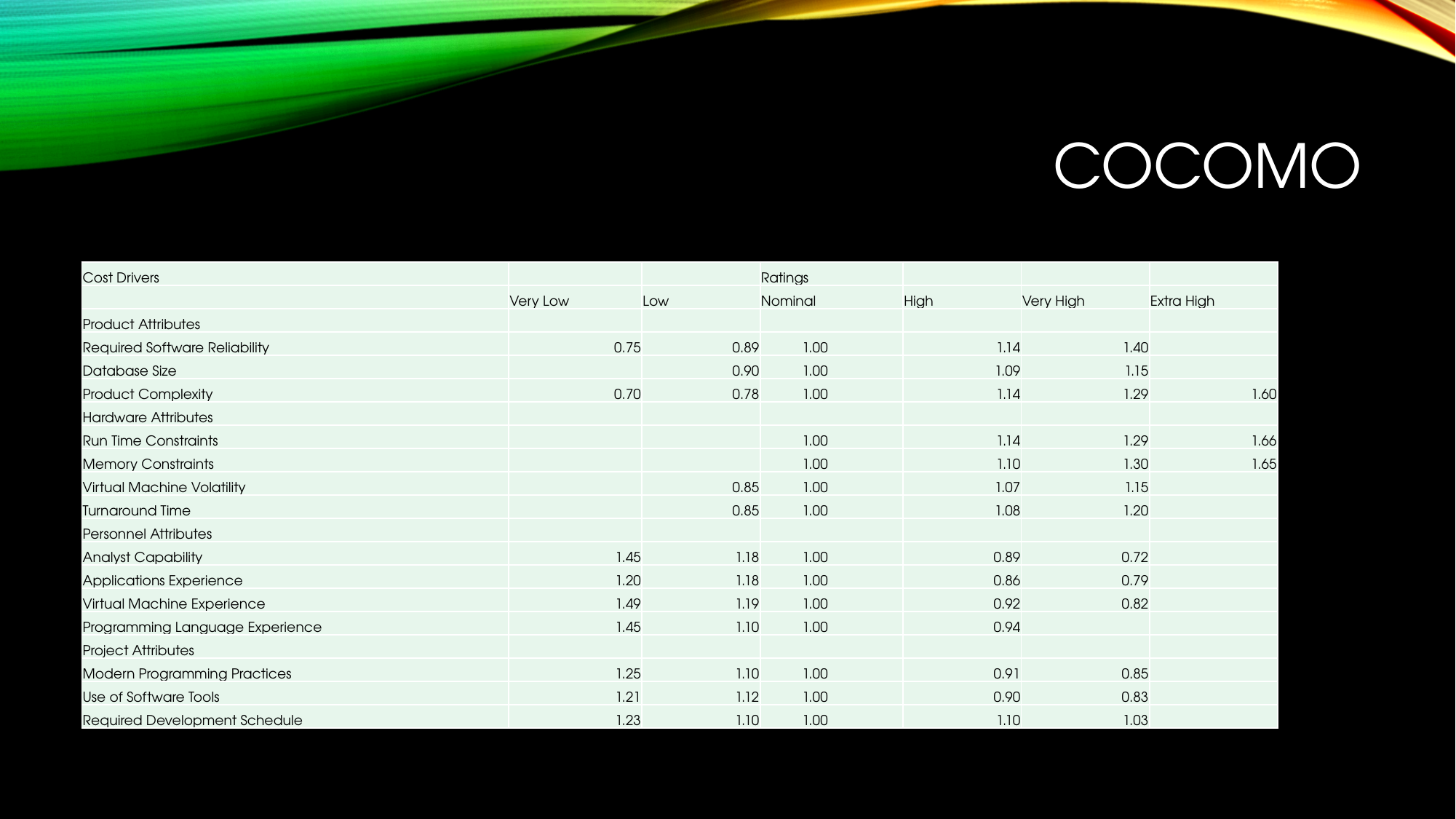

# COCOMO
| Cost Drivers |  |  | Ratings |  |  |  |
| --- | --- | --- | --- | --- | --- | --- |
|  | Very Low | Low | Nominal | High | Very High | Extra High |
| Product Attributes |  |  |  |  |  |  |
| Required Software Reliability | 0.75 | 0.89 | 1.00 | 1.14 | 1.40 |  |
| Database Size |  | 0.90 | 1.00 | 1.09 | 1.15 |  |
| Product Complexity | 0.70 | 0.78 | 1.00 | 1.14 | 1.29 | 1.60 |
| Hardware Attributes |  |  |  |  |  |  |
| Run Time Constraints |  |  | 1.00 | 1.14 | 1.29 | 1.66 |
| Memory Constraints |  |  | 1.00 | 1.10 | 1.30 | 1.65 |
| Virtual Machine Volatility |  | 0.85 | 1.00 | 1.07 | 1.15 |  |
| Turnaround Time |  | 0.85 | 1.00 | 1.08 | 1.20 |  |
| Personnel Attributes |  |  |  |  |  |  |
| Analyst Capability | 1.45 | 1.18 | 1.00 | 0.89 | 0.72 |  |
| Applications Experience | 1.20 | 1.18 | 1.00 | 0.86 | 0.79 |  |
| Virtual Machine Experience | 1.49 | 1.19 | 1.00 | 0.92 | 0.82 |  |
| Programming Language Experience | 1.45 | 1.10 | 1.00 | 0.94 |  |  |
| Project Attributes |  |  |  |  |  |  |
| Modern Programming Practices | 1.25 | 1.10 | 1.00 | 0.91 | 0.85 |  |
| Use of Software Tools | 1.21 | 1.12 | 1.00 | 0.90 | 0.83 |  |
| Required Development Schedule | 1.23 | 1.10 | 1.00 | 1.10 | 1.03 |  |